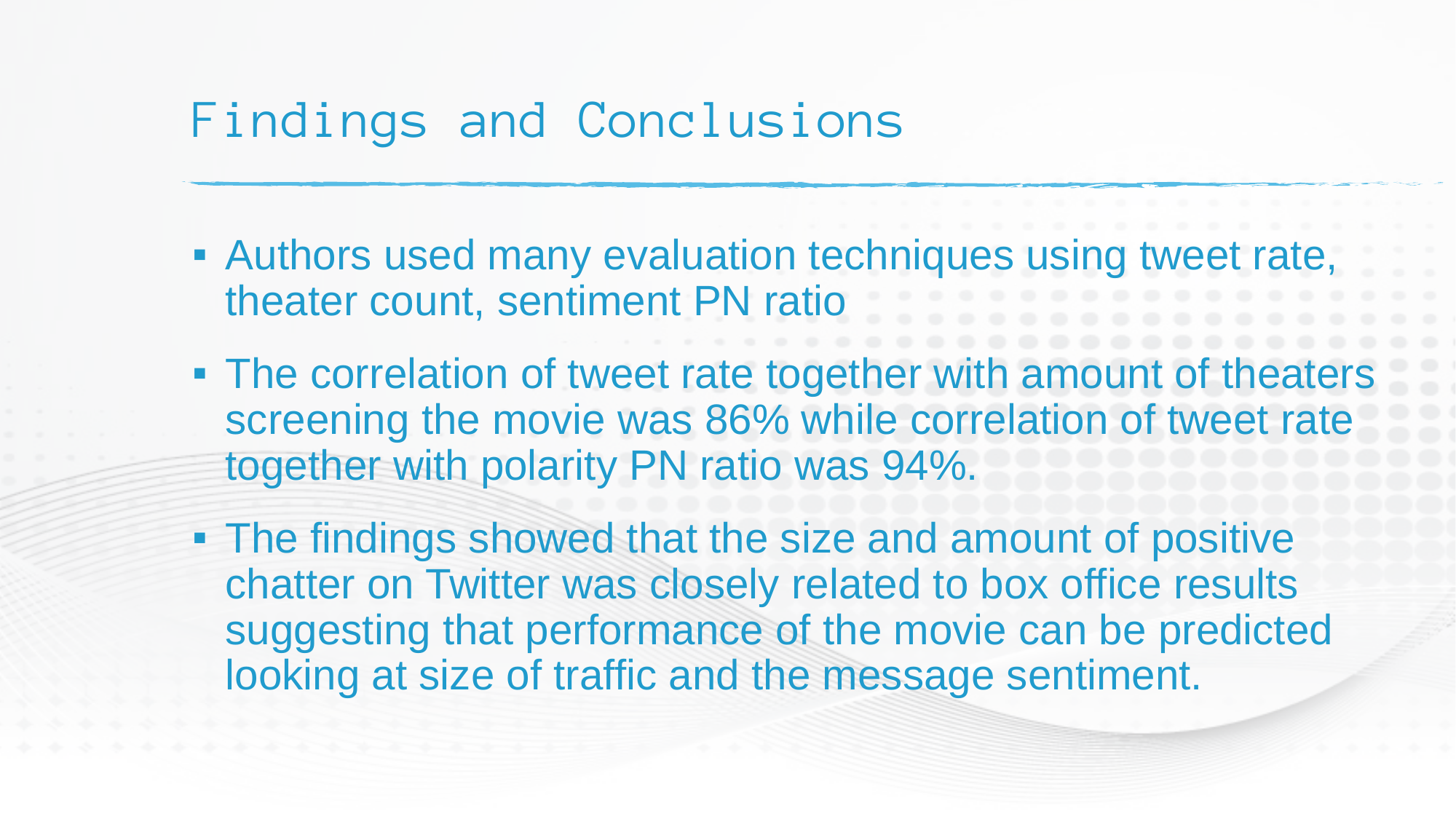

# Findings and Conclusions
Authors used many evaluation techniques using tweet rate,  theater count, sentiment PN ratio
The correlation of tweet rate together with amount of theaters screening the movie was 86% while correlation of tweet rate together with polarity PN ratio was 94%.
The findings showed that the size and amount of positive chatter on Twitter was closely related to box office results suggesting that performance of the movie can be predicted looking at size of traffic and the message sentiment.